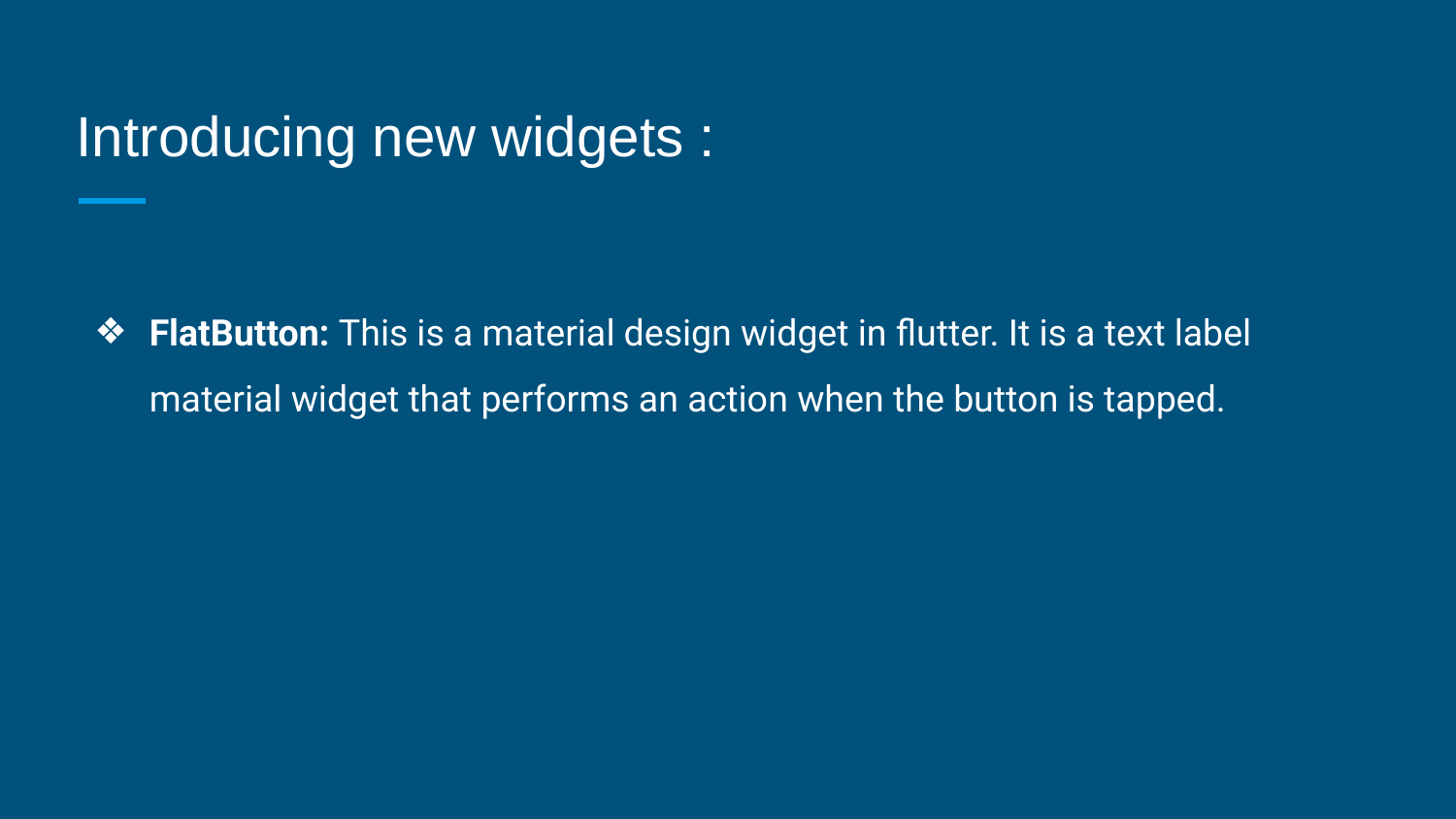

# Introducing new widgets :
FlatButton: This is a material design widget in flutter. It is a text label material widget that performs an action when the button is tapped.